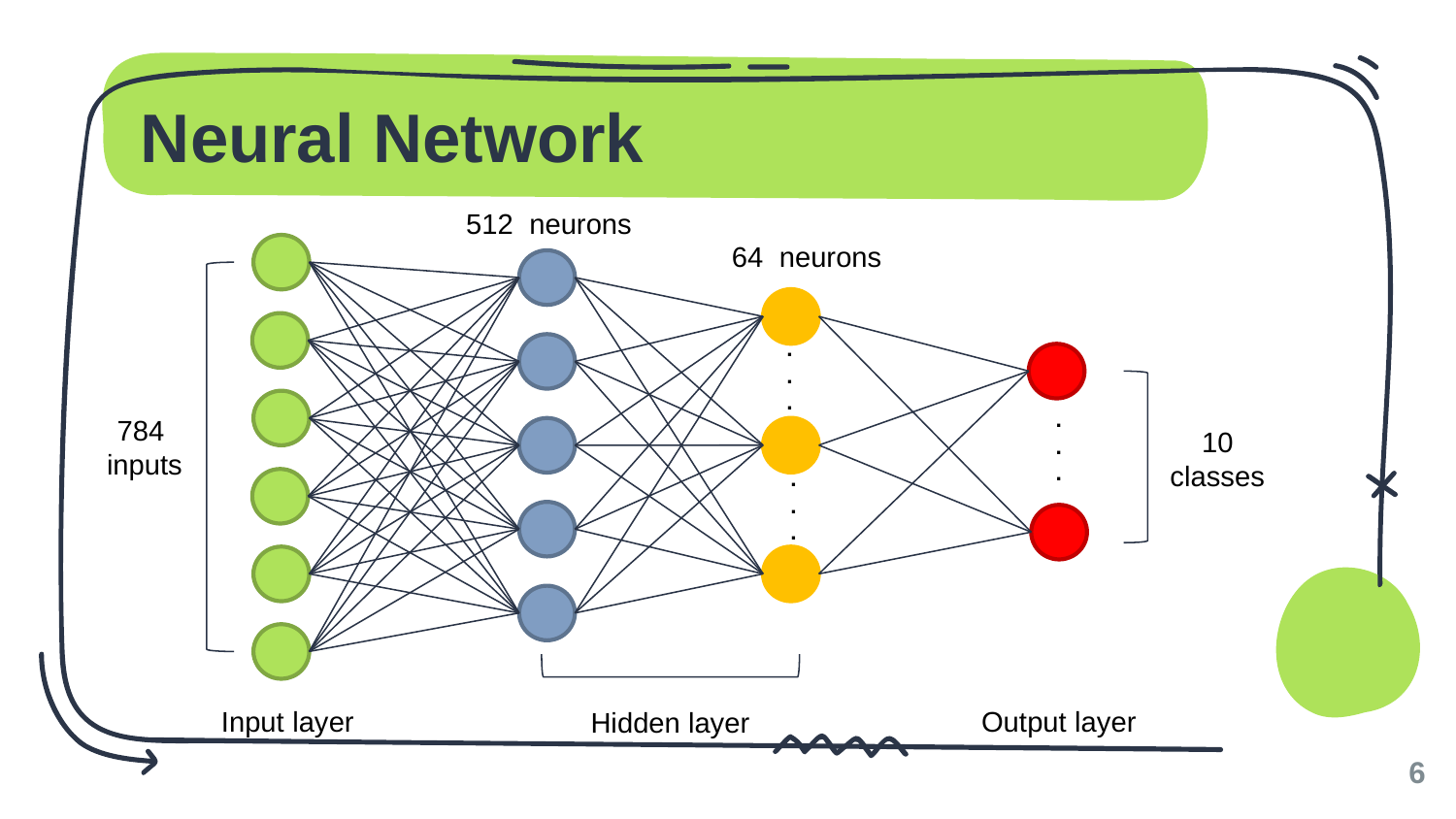

# Neural Network
512  neurons
64  neurons

.
.
.

.
.
.
784
inputs
10 classes
.
.
.

Input layer
Output layer
Hidden layer
6